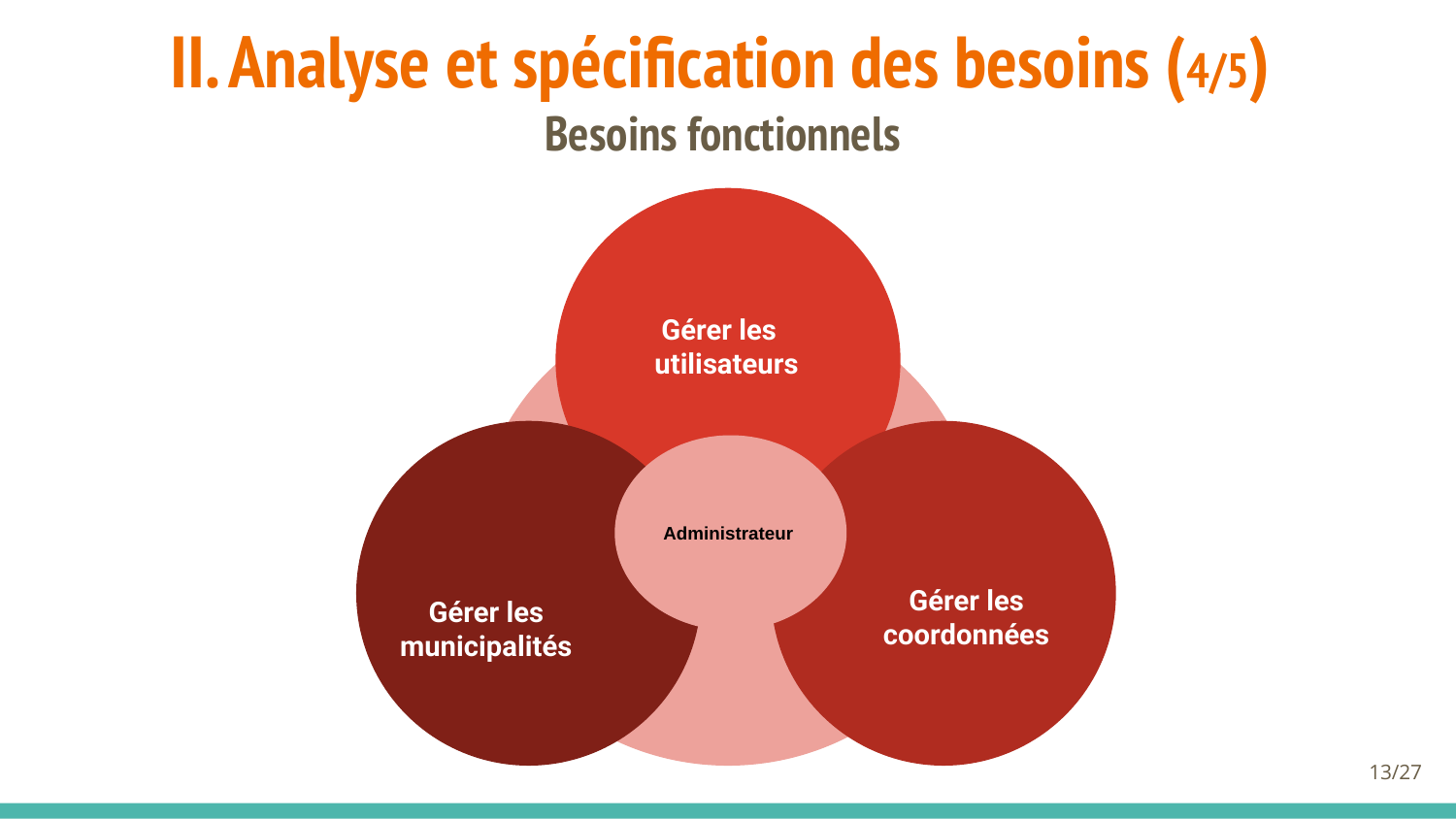

# II. Analyse et spécification des besoins (4/5)
Besoins fonctionnels

 Gérer les utilisateurs

Gérer les municipalités

Gérer les coordonnées
Administrateur
13/27